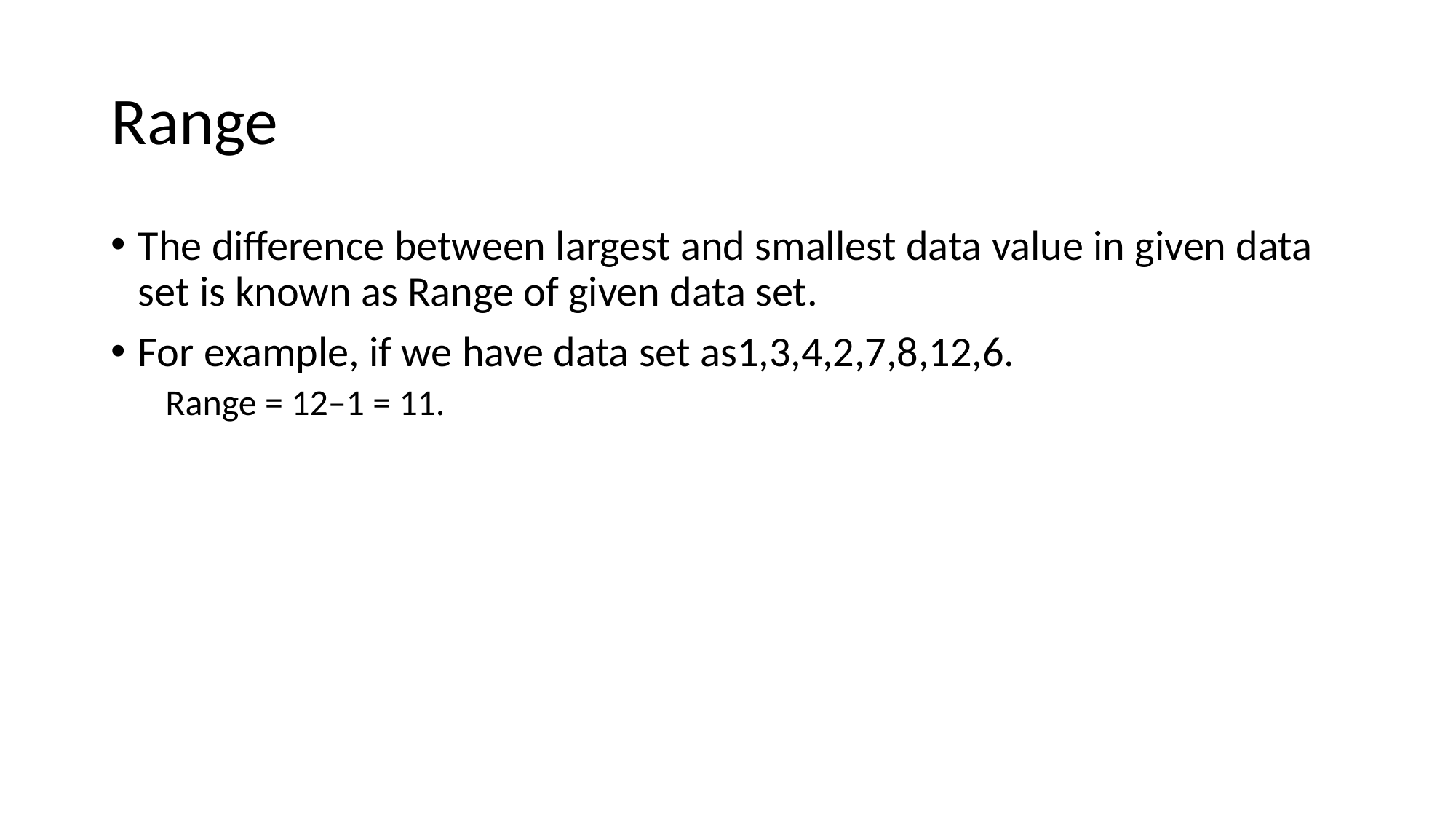

# Range
The difference between largest and smallest data value in given data set is known as Range of given data set.
For example, if we have data set as1,3,4,2,7,8,12,6.
Range = 12–1 = 11.